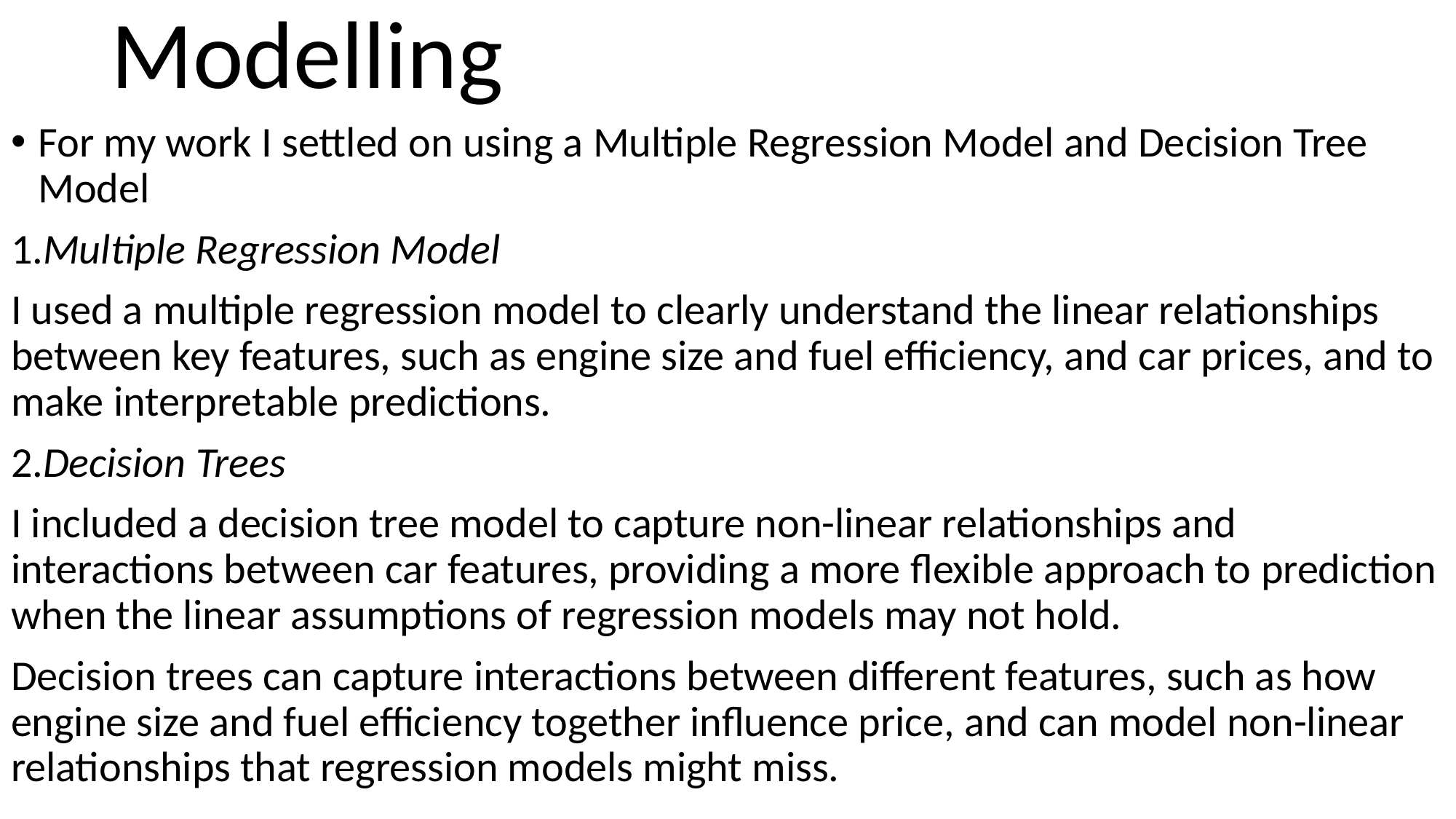

# Modelling
For my work I settled on using a Multiple Regression Model and Decision Tree Model
1.Multiple Regression Model
I used a multiple regression model to clearly understand the linear relationships between key features, such as engine size and fuel efficiency, and car prices, and to make interpretable predictions.
2.Decision Trees
I included a decision tree model to capture non-linear relationships and interactions between car features, providing a more flexible approach to prediction when the linear assumptions of regression models may not hold.
Decision trees can capture interactions between different features, such as how engine size and fuel efficiency together influence price, and can model non-linear relationships that regression models might miss.